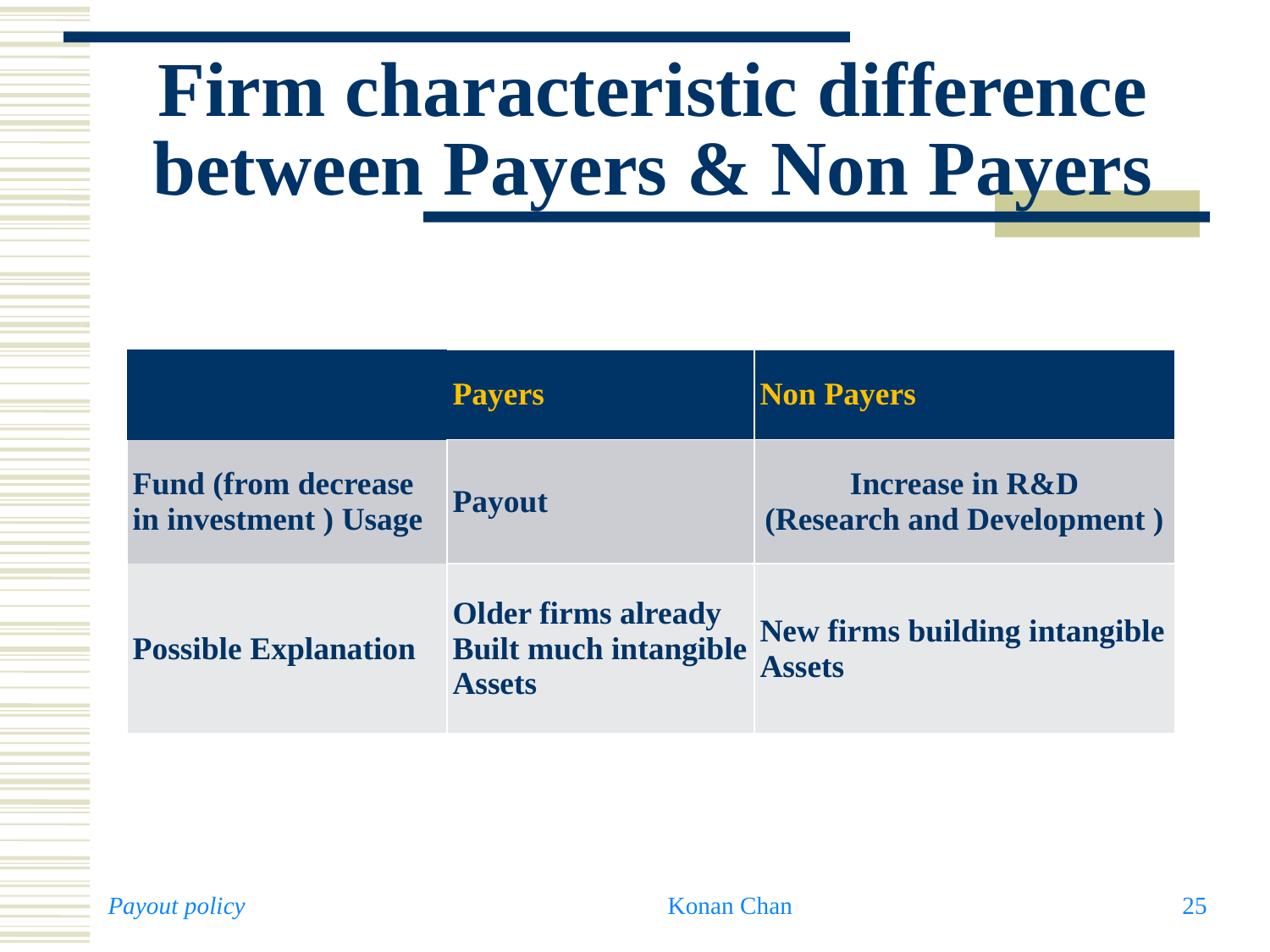

# Firm characteristic difference between Payers & Non Payers
|  | Payers | Non Payers |
| --- | --- | --- |
| Fund (from decrease in investment ) Usage | Payout | Increase in R&D (Research and Development ) |
| Possible Explanation | Older firms already Built much intangible Assets | New firms building intangible Assets |
Payout policy
Konan Chan
25